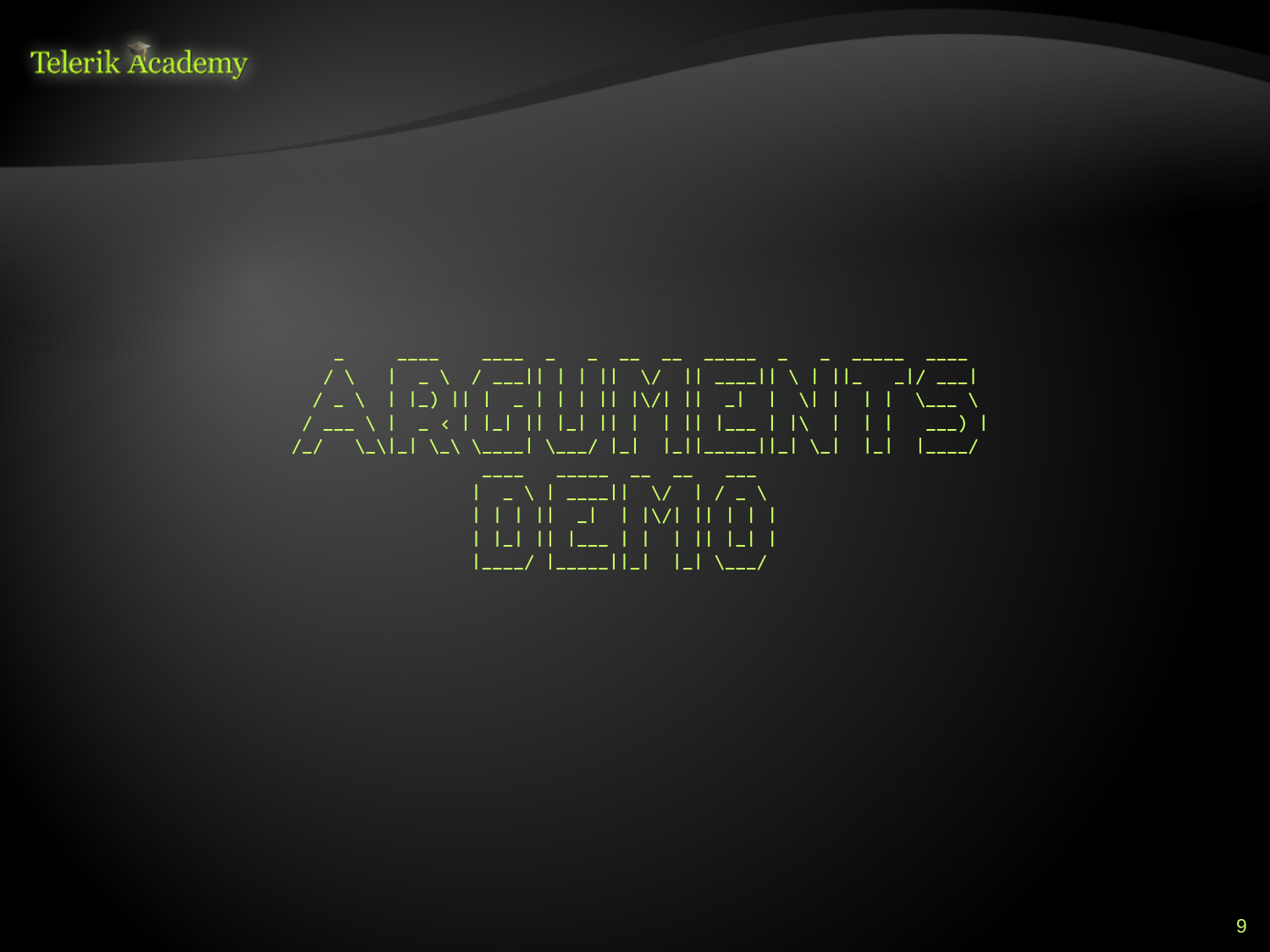

_     ____    ____  _   _  __  __  _____  _   _  _____  ____
    / \   |  _ \  / ___|| | | ||  \/  || ____|| \ | ||_   _|/ ___|
   / _ \  | |_) || |  _ | | | || |\/| ||  _|  |  \| |  | |  \___ \
  / ___ \ |  _ < | |_| || |_| || |  | || |___ | |\  |  | |   ___) |
 /_/   \_\|_| \_\ \____| \___/ |_|  |_||_____||_| \_|  |_|  |____/
                   ____   _____  __  __   ___
                  |  _ \ | ____||  \/  | / _ \
                  | | | ||  _|  | |\/| || | | |
                  | |_| || |___ | |  | || |_| |
                  |____/ |_____||_|  |_| \___/

9